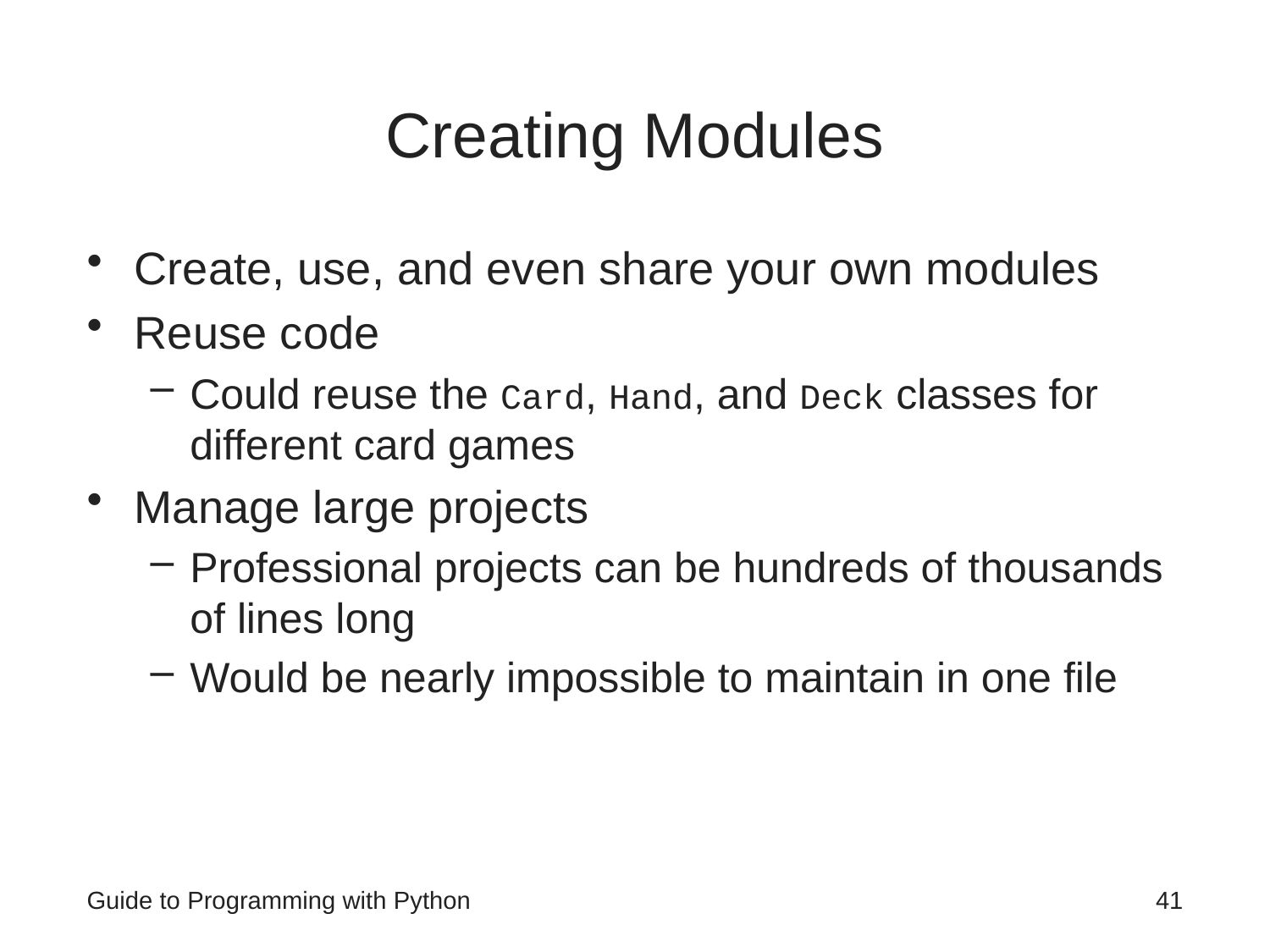

# Creating Modules
Create, use, and even share your own modules
Reuse code
Could reuse the Card, Hand, and Deck classes for different card games
Manage large projects
Professional projects can be hundreds of thousands of lines long
Would be nearly impossible to maintain in one file
Guide to Programming with Python
41